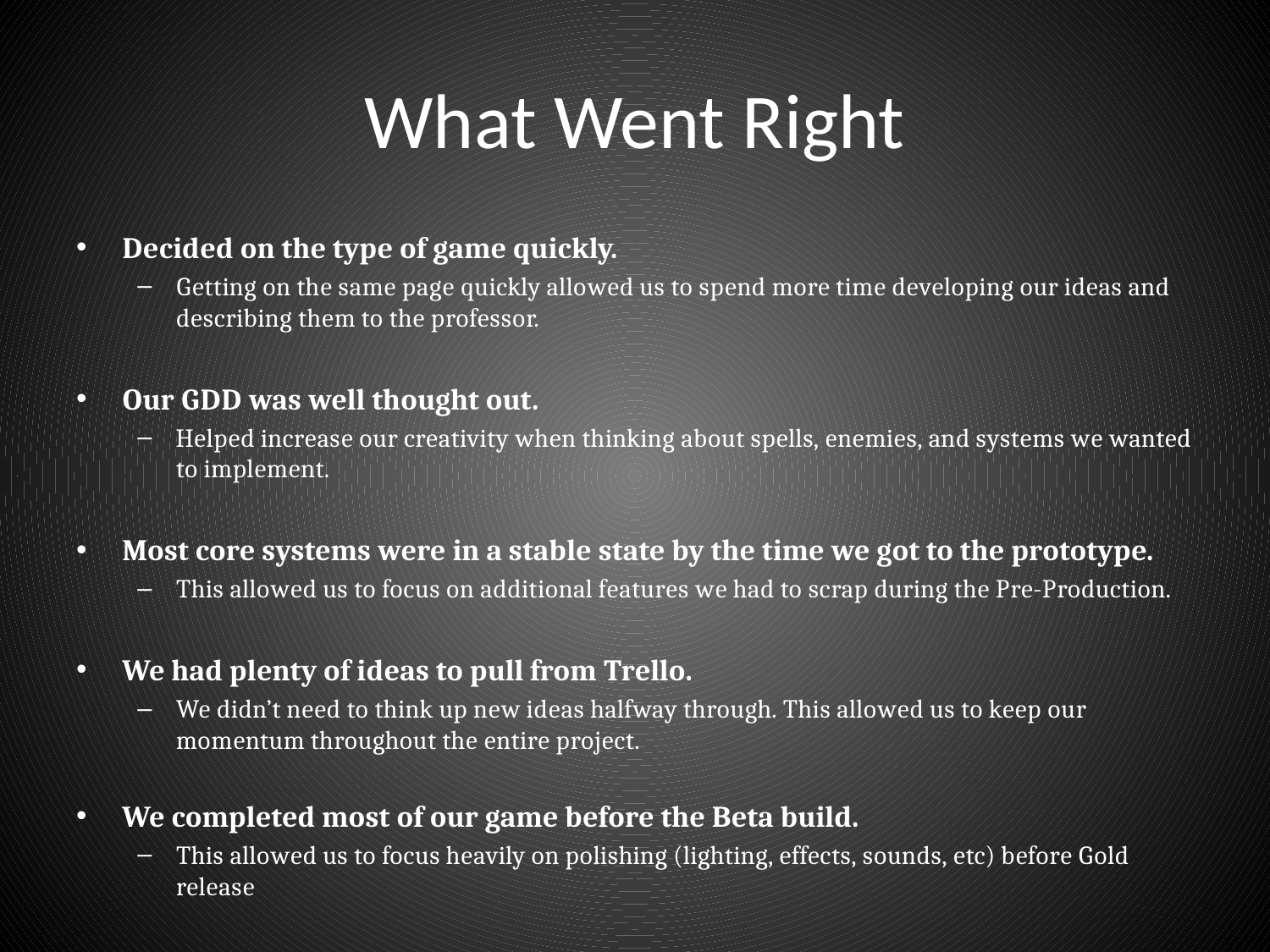

# What Went Right
Decided on the type of game quickly.
Getting on the same page quickly allowed us to spend more time developing our ideas and describing them to the professor.

Our GDD was well thought out.
Helped increase our creativity when thinking about spells, enemies, and systems we wanted to implement.

Most core systems were in a stable state by the time we got to the prototype.
This allowed us to focus on additional features we had to scrap during the Pre-Production.

We had plenty of ideas to pull from Trello.
We didn’t need to think up new ideas halfway through. This allowed us to keep our momentum throughout the entire project.

We completed most of our game before the Beta build.
This allowed us to focus heavily on polishing (lighting, effects, sounds, etc) before Gold release